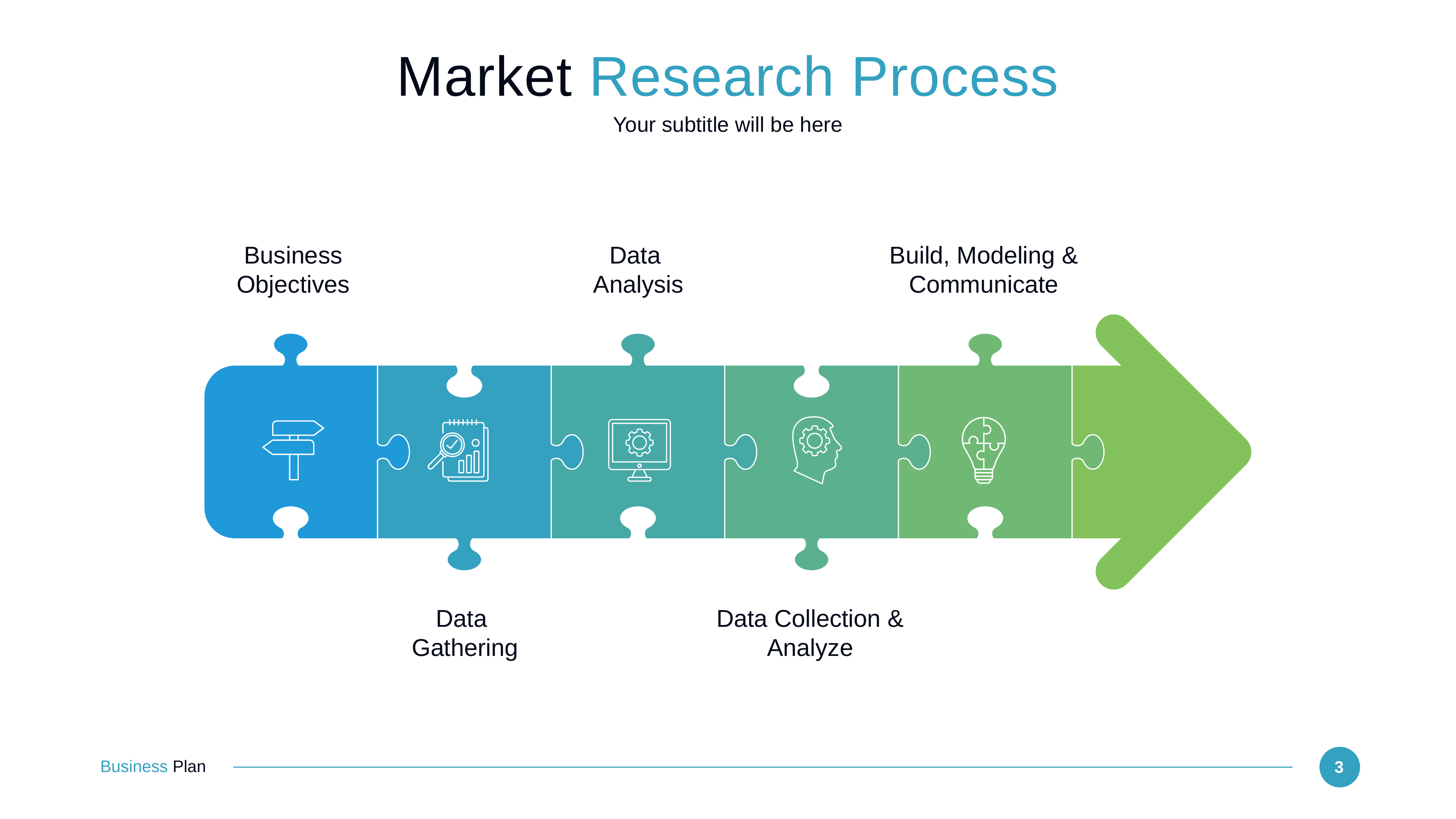

# Market Research Process
Your subtitle will be here
Business
Objectives
Data
Analysis
Build, Modeling & Communicate

Data
Gathering
Data Collection & Analyze